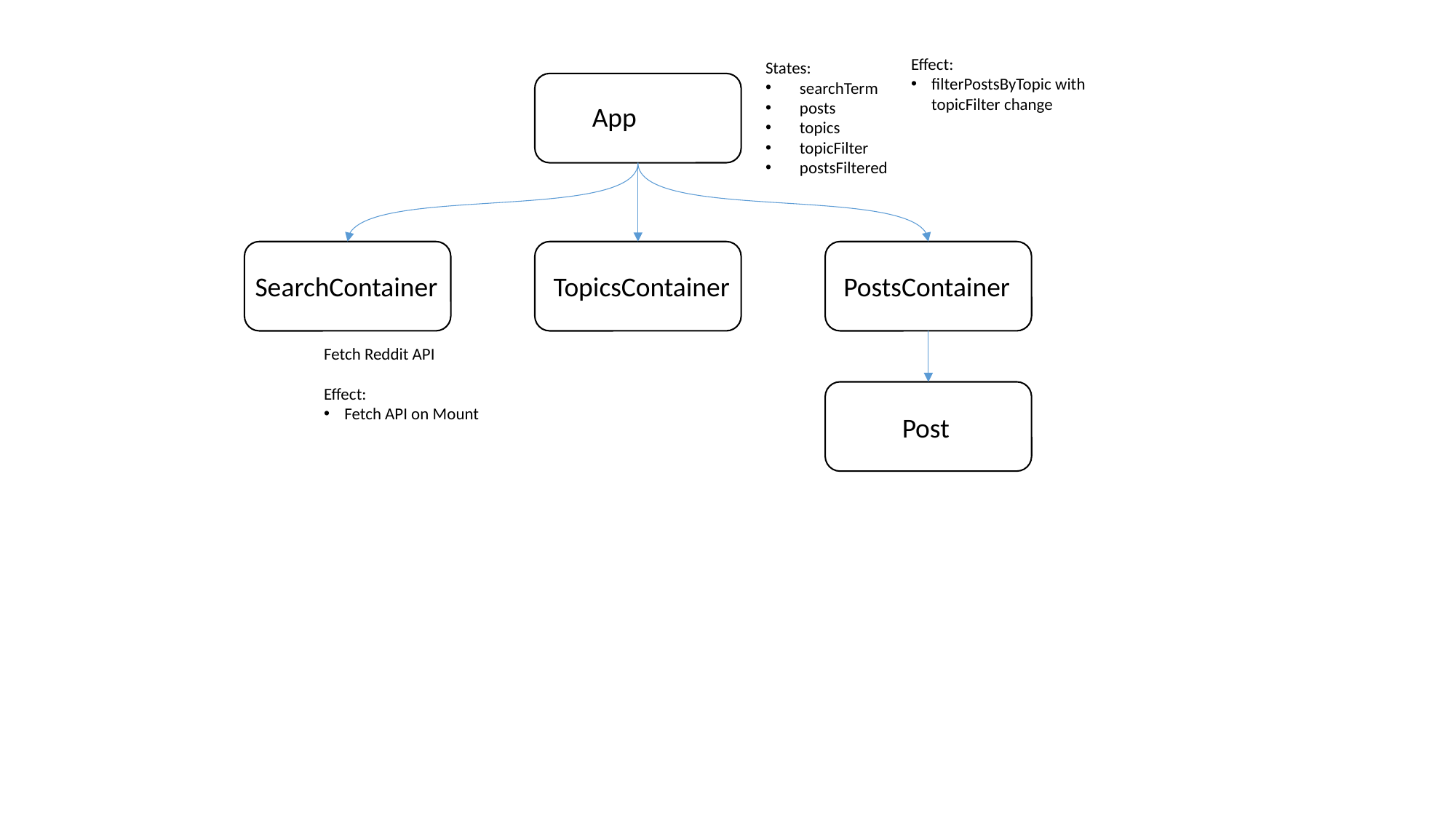

Effect:
filterPostsByTopic with topicFilter change
States:
searchTerm
posts
topics
topicFilter
postsFiltered

App

SearchContainer
TopicsContainer
PostsContainer
Fetch Reddit API

Effect:
Fetch API on Mount

Post